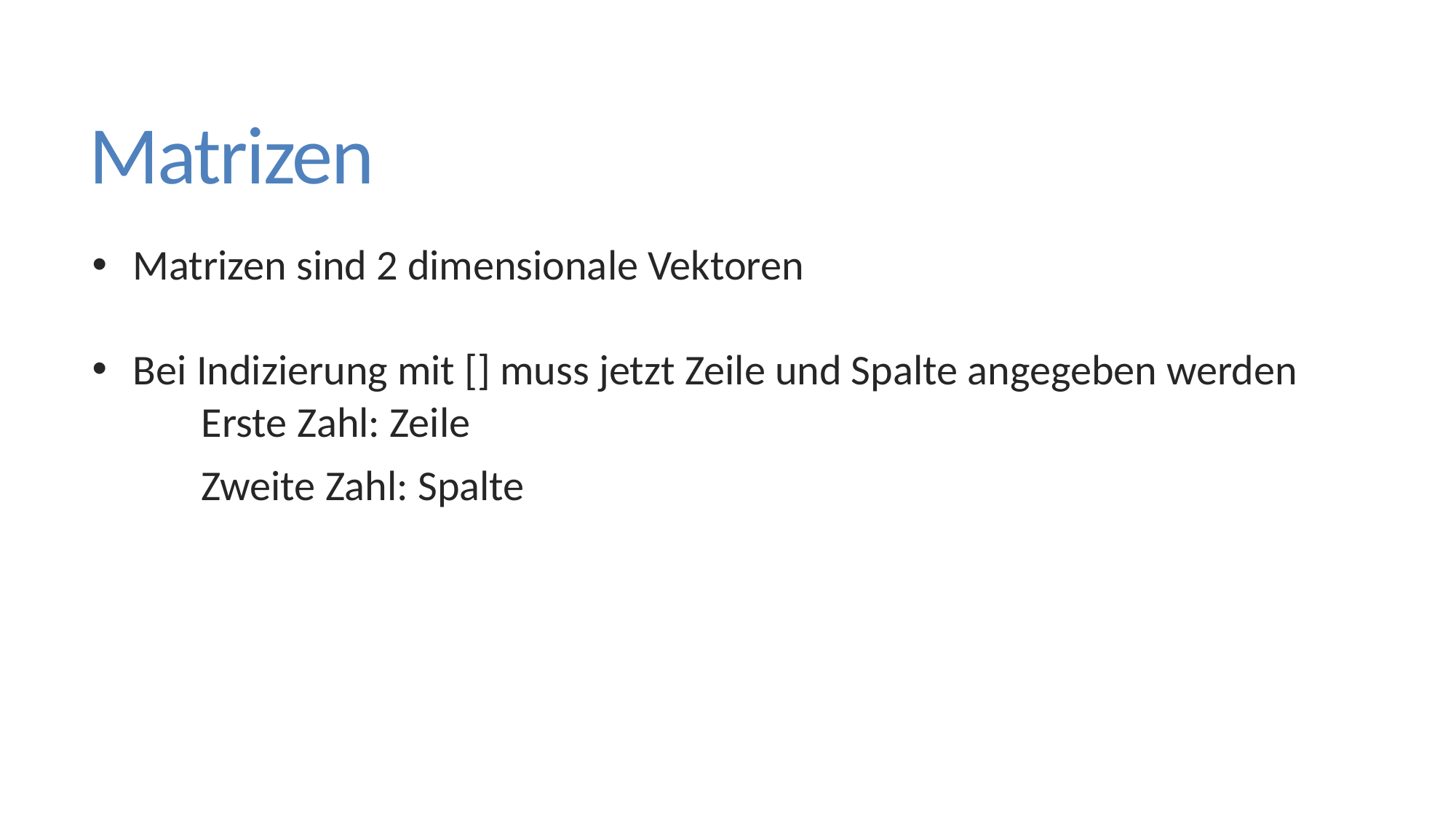

# Matrizen
Matrizen sind 2 dimensionale Vektoren

Bei Indizierung mit [] muss jetzt Zeile und Spalte angegeben werden
	Erste Zahl: Zeile
	Zweite Zahl: Spalte